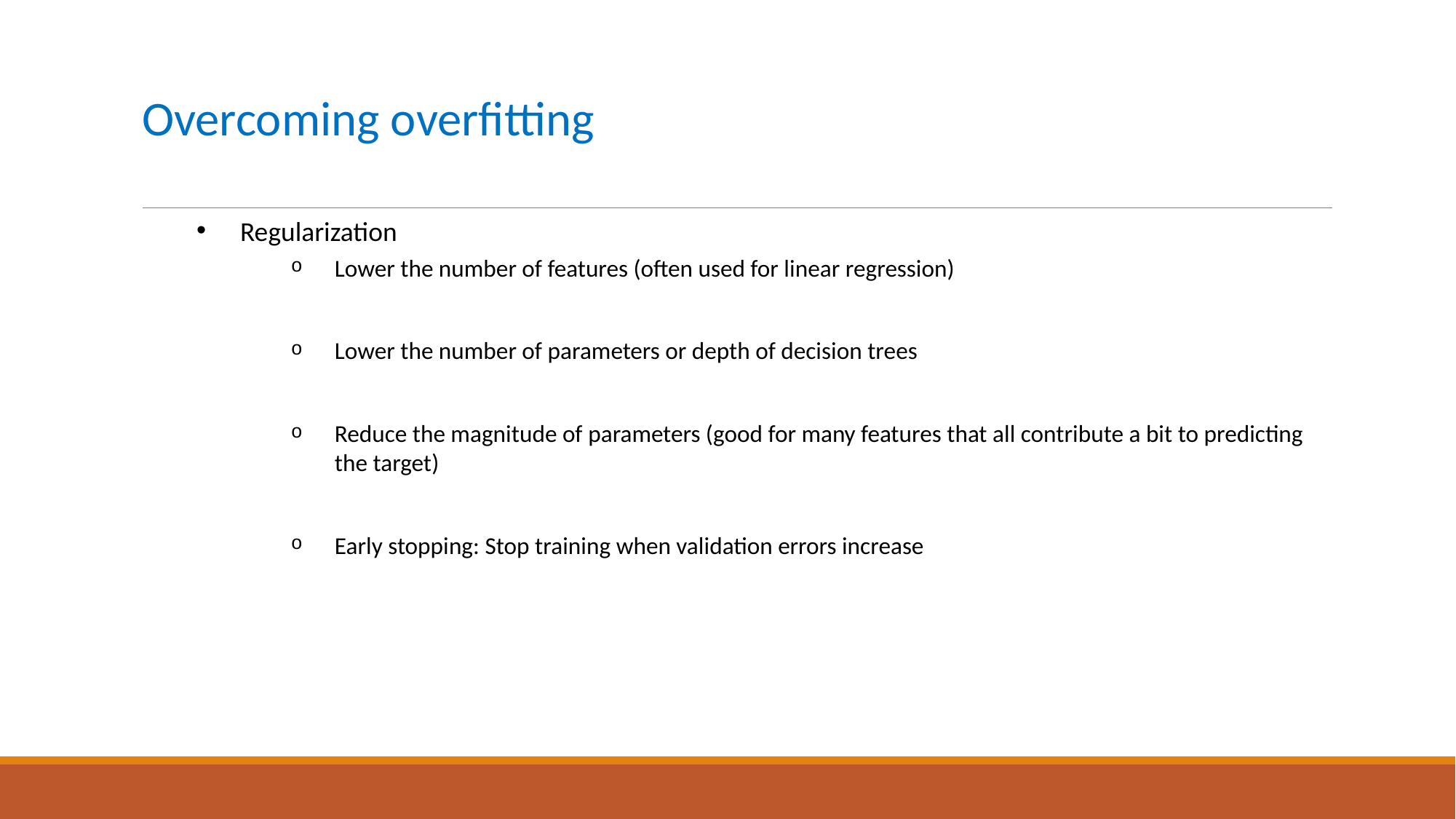

# Overcoming overfitting
Regularization
Lower the number of features (often used for linear regression)

Lower the number of parameters or depth of decision trees

Reduce the magnitude of parameters (good for many features that all contribute a bit to predicting the target)

Early stopping: Stop training when validation errors increase